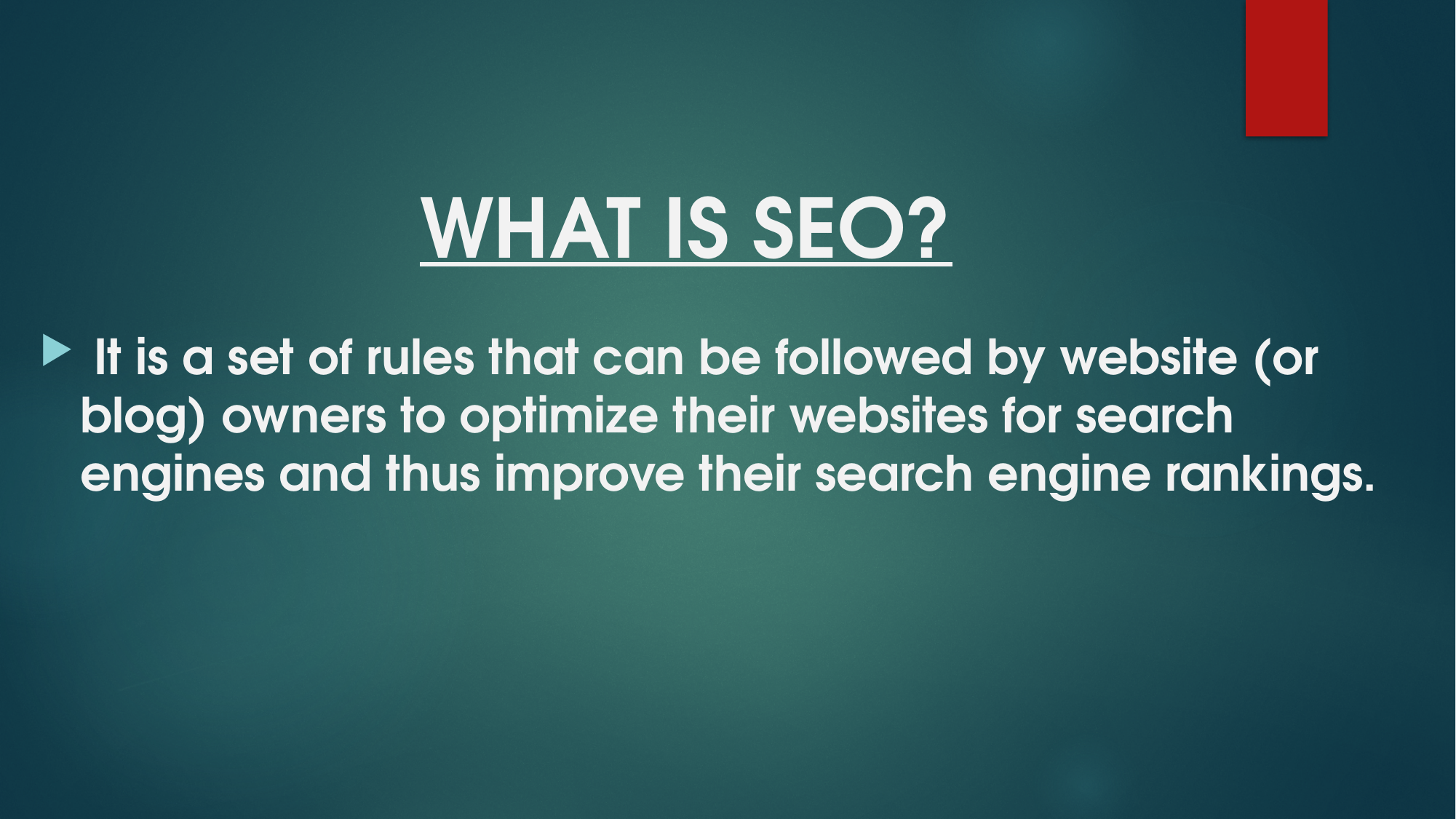

# WHAT IS SEO?
 It is a set of rules that can be followed by website (or blog) owners to optimize their websites for search engines and thus improve their search engine rankings.